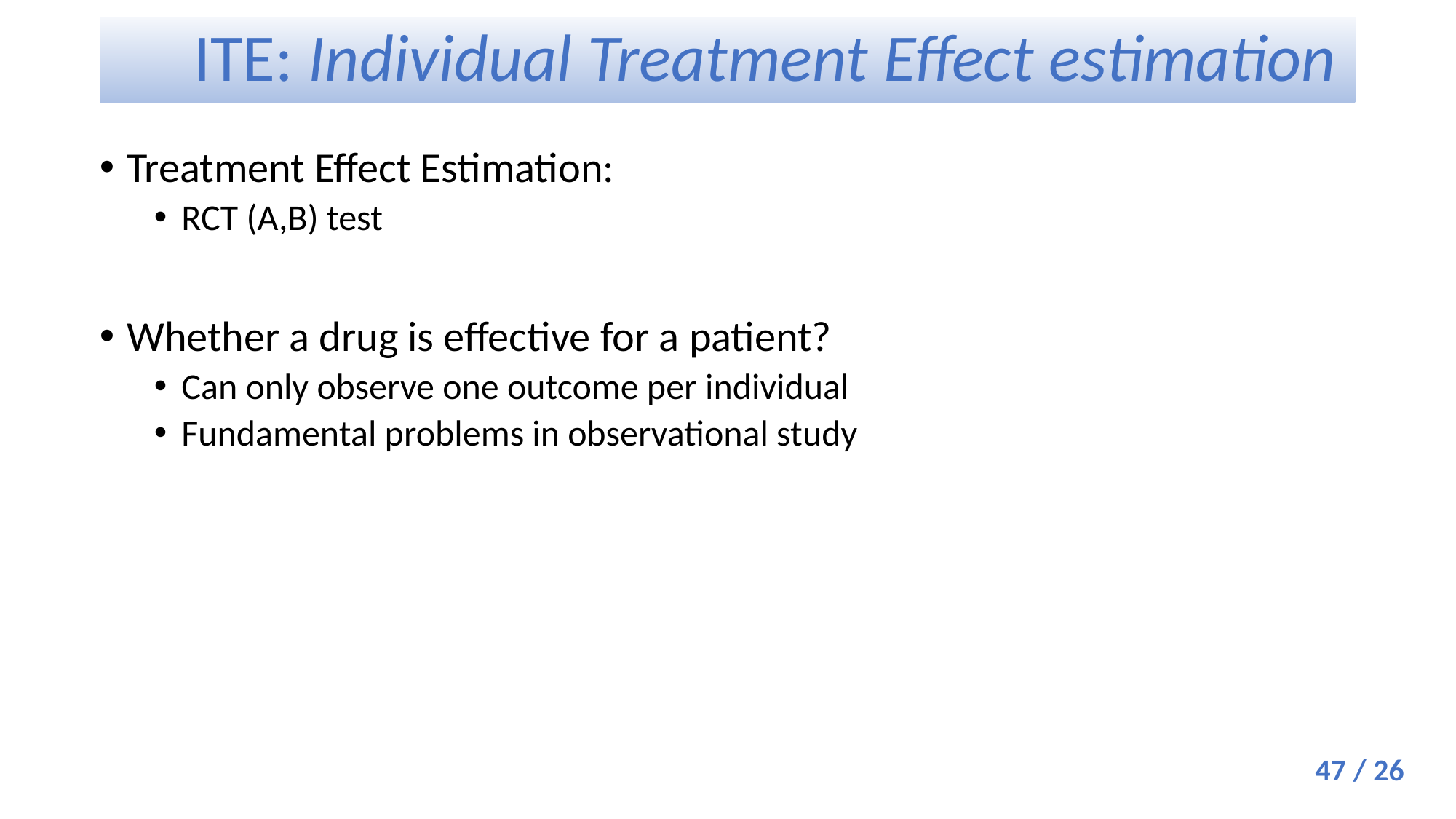

# ITE: Individual Treatment Effect estimation
Treatment Effect Estimation:
RCT (A,B) test

Whether a drug is effective for a patient?
Can only observe one outcome per individual
Fundamental problems in observational study

47 / 26